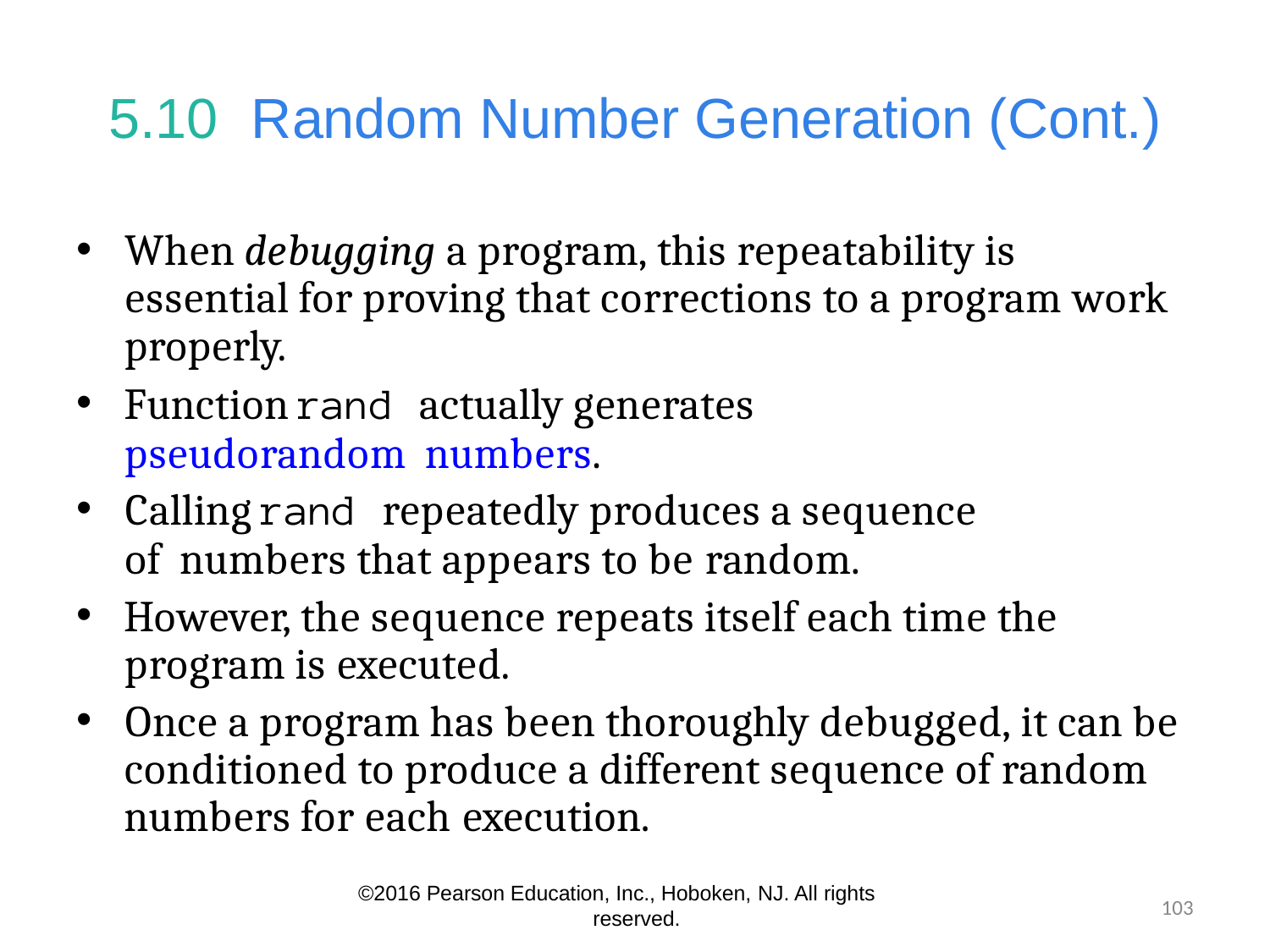

# 5.10	Random Number Generation (Cont.)
When debugging a program, this repeatability is  essential for proving that corrections to a program work  properly.
Function rand actually generates pseudorandom  numbers.
Calling rand repeatedly produces a sequence of  numbers that appears to be random.
However, the sequence repeats itself each time the  program is executed.
Once a program has been thoroughly debugged, it can be  conditioned to produce a different sequence of random  numbers for each execution.
©2016 Pearson Education, Inc., Hoboken, NJ. All rights  reserved.
103